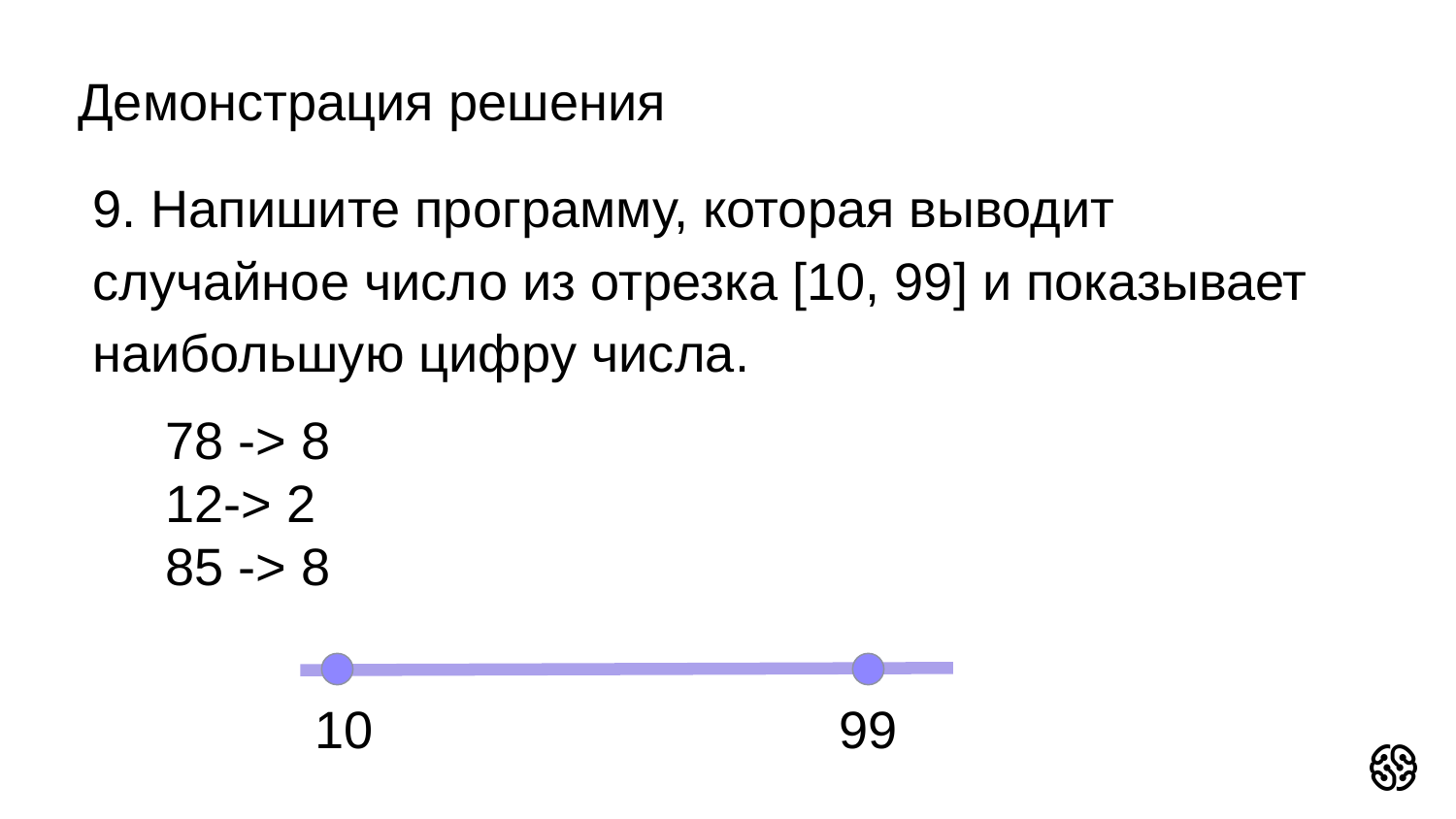

# Демонстрация решения

9. Напишите программу, которая выводит случайное число из отрезка [10, 99] и показывает наибольшую цифру числа.
78 -> 8
12-> 2
85 -> 8

10
99